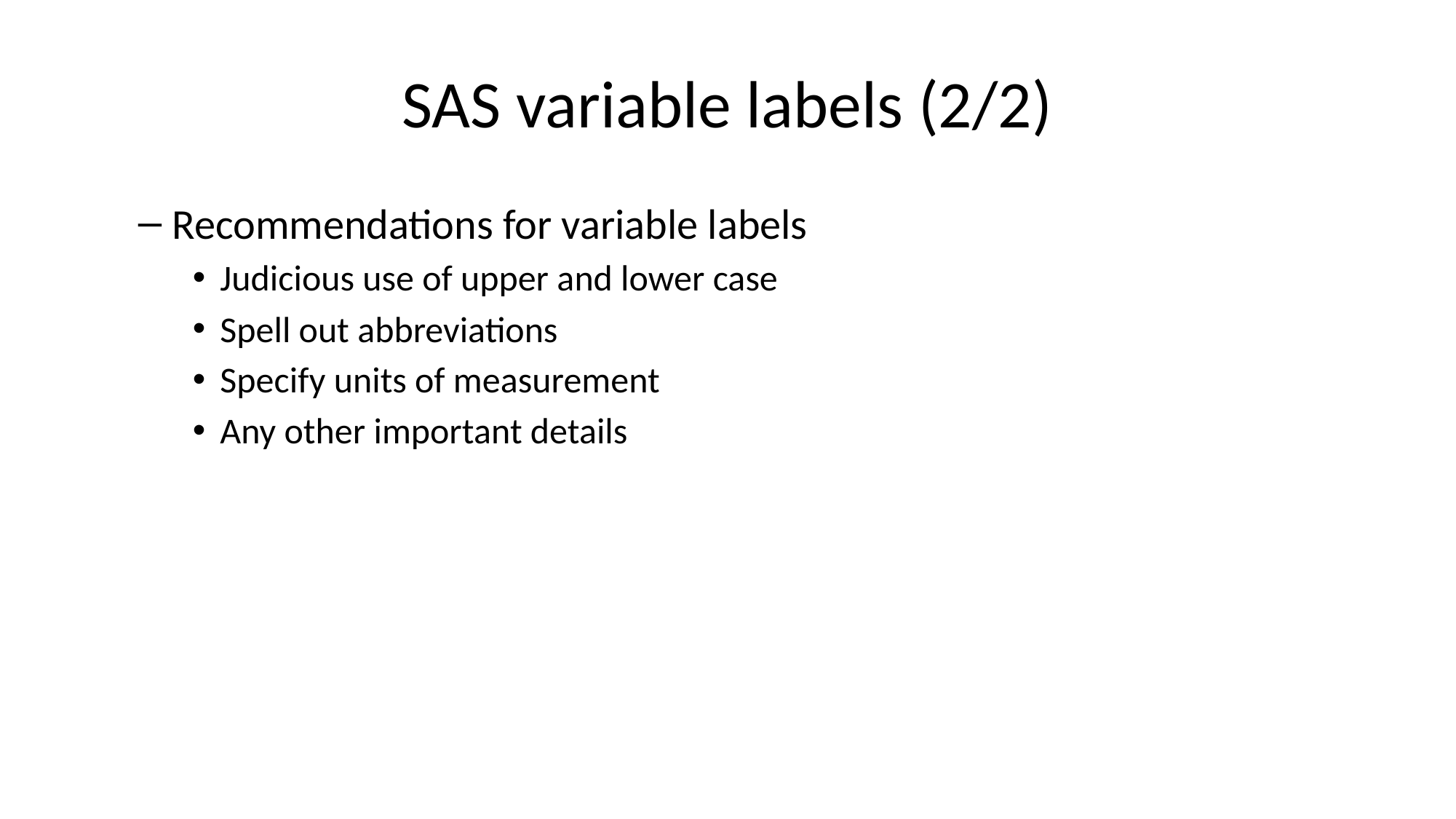

# SAS variable labels (2/2)
Recommendations for variable labels
Judicious use of upper and lower case
Spell out abbreviations
Specify units of measurement
Any other important details